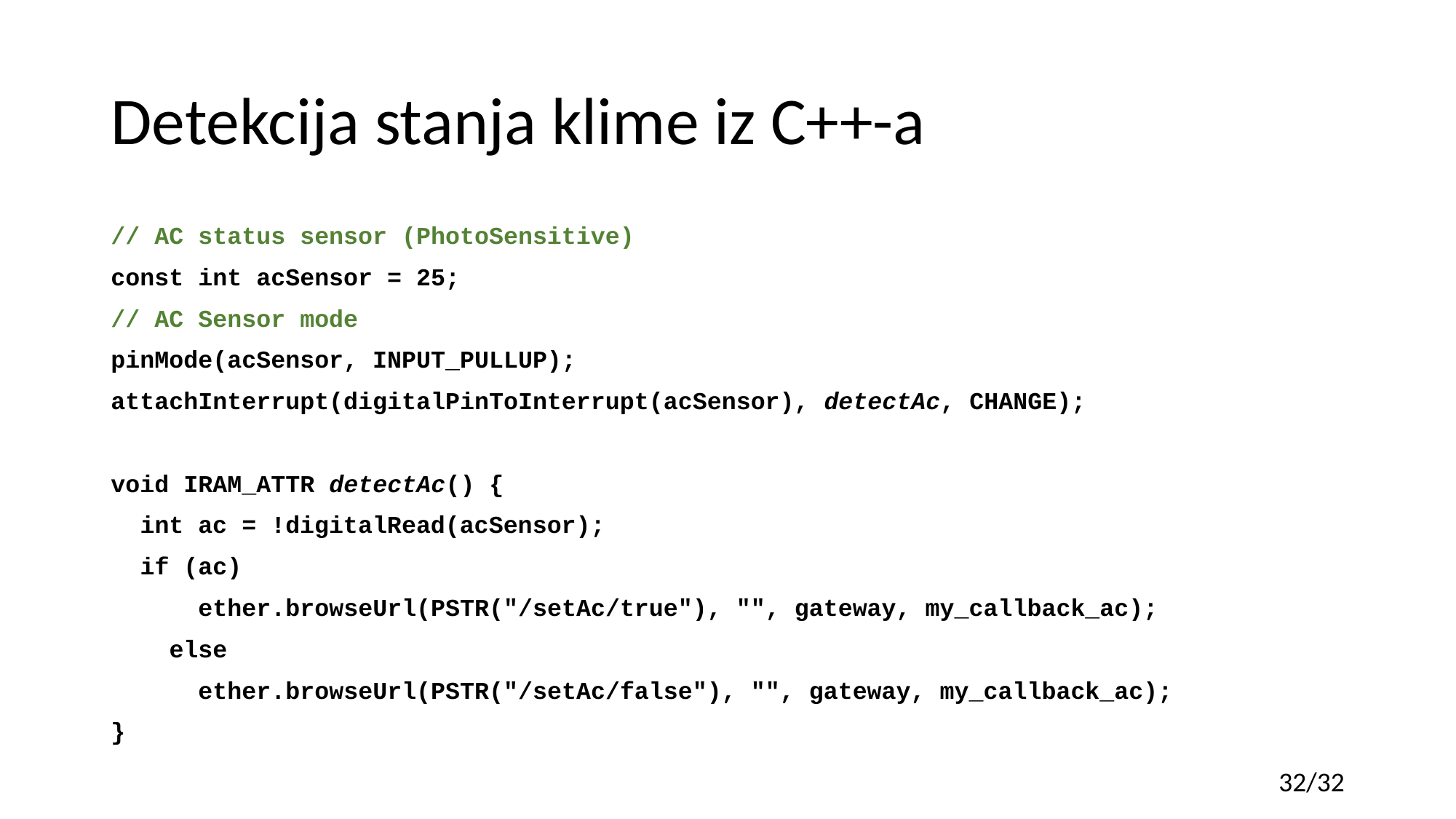

# Detekcija stanja klime iz C++-a
// AC status sensor (PhotoSensitive)
const int acSensor = 25;
// AC Sensor mode
pinMode(acSensor, INPUT_PULLUP);
attachInterrupt(digitalPinToInterrupt(acSensor), detectAc, CHANGE);

void IRAM_ATTR detectAc() {
  int ac = !digitalRead(acSensor);
  if (ac)
      ether.browseUrl(PSTR("/setAc/true"), "", gateway, my_callback_ac);
    else
      ether.browseUrl(PSTR("/setAc/false"), "", gateway, my_callback_ac);
}